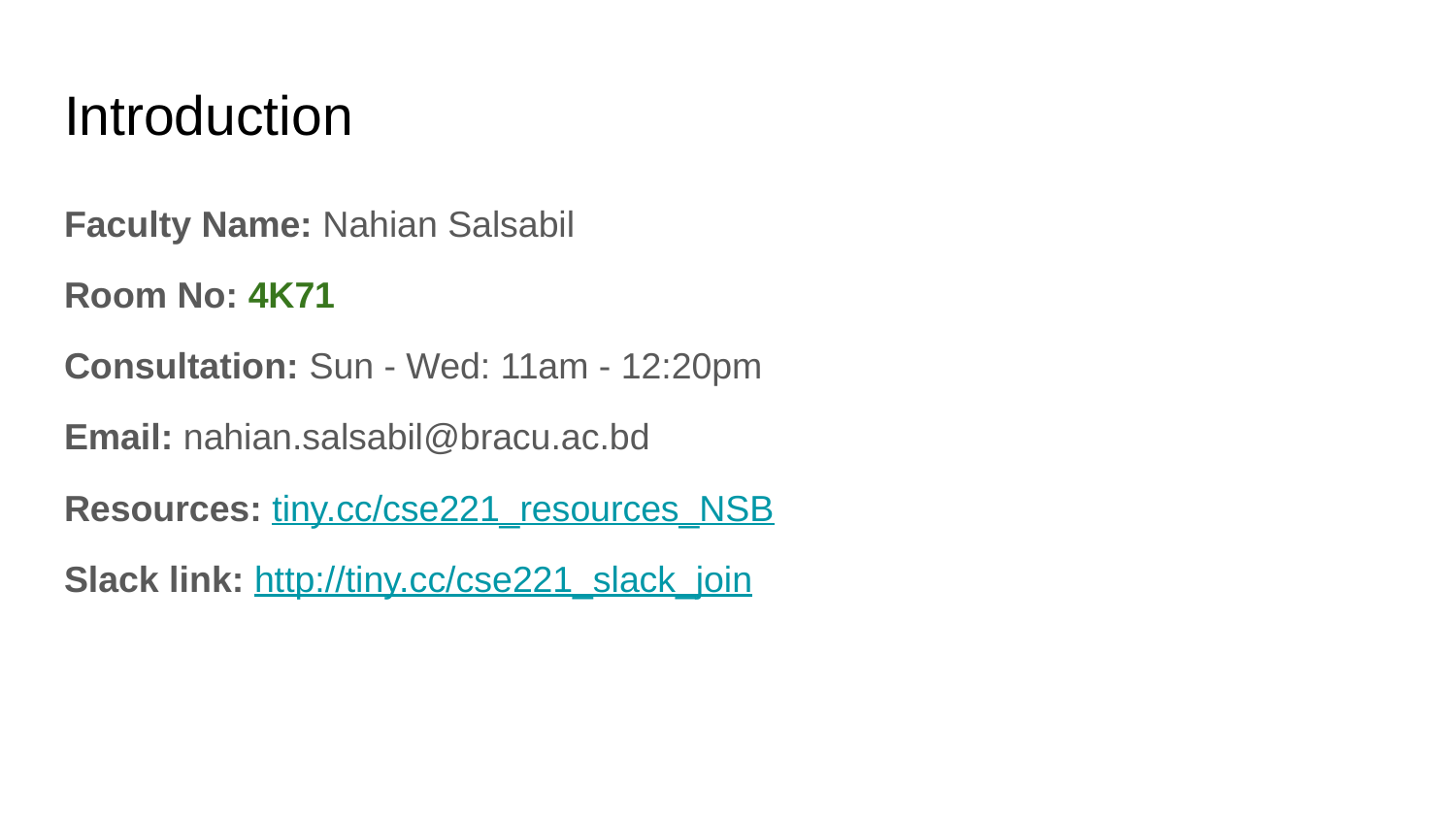

# Introduction
Faculty Name: Nahian Salsabil
Room No: 4K71
Consultation: Sun - Wed: 11am - 12:20pm
Email: nahian.salsabil@bracu.ac.bd
Resources: tiny.cc/cse221_resources_NSB
Slack link: http://tiny.cc/cse221_slack_join